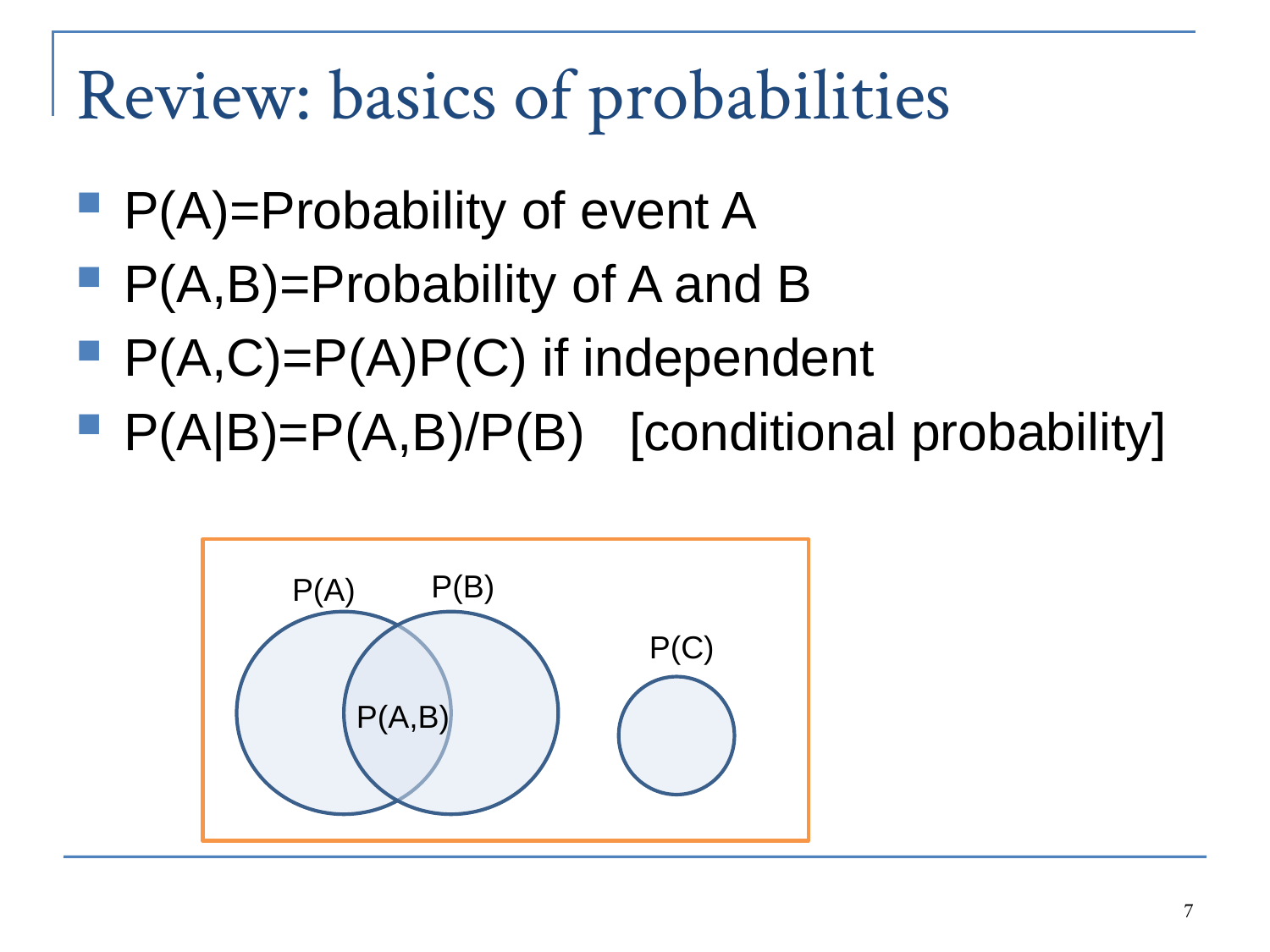

# Review: basics of probabilities
P(A)=Probability of event A
P(A,B)=Probability of A and B
P(A,C)=P(A)P(C) if independent
P(A|B)=P(A,B)/P(B)   [conditional probability]

P(B)
P(A)

P(C)

P(A,B)
7